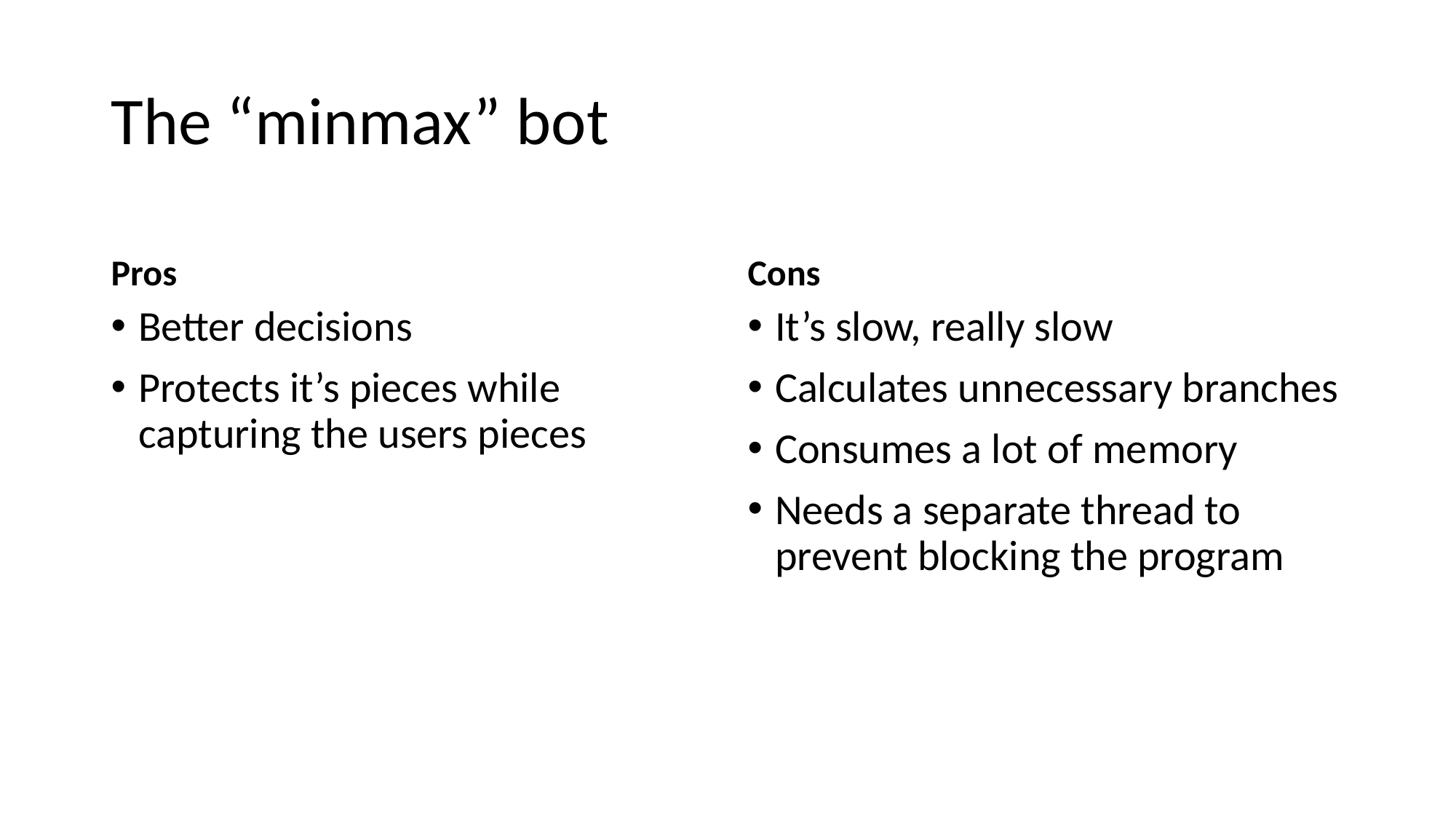

# The “minmax” bot
Pros
Cons
Better decisions
Protects it’s pieces while capturing the users pieces
It’s slow, really slow
Calculates unnecessary branches
Consumes a lot of memory
Needs a separate thread to prevent blocking the program